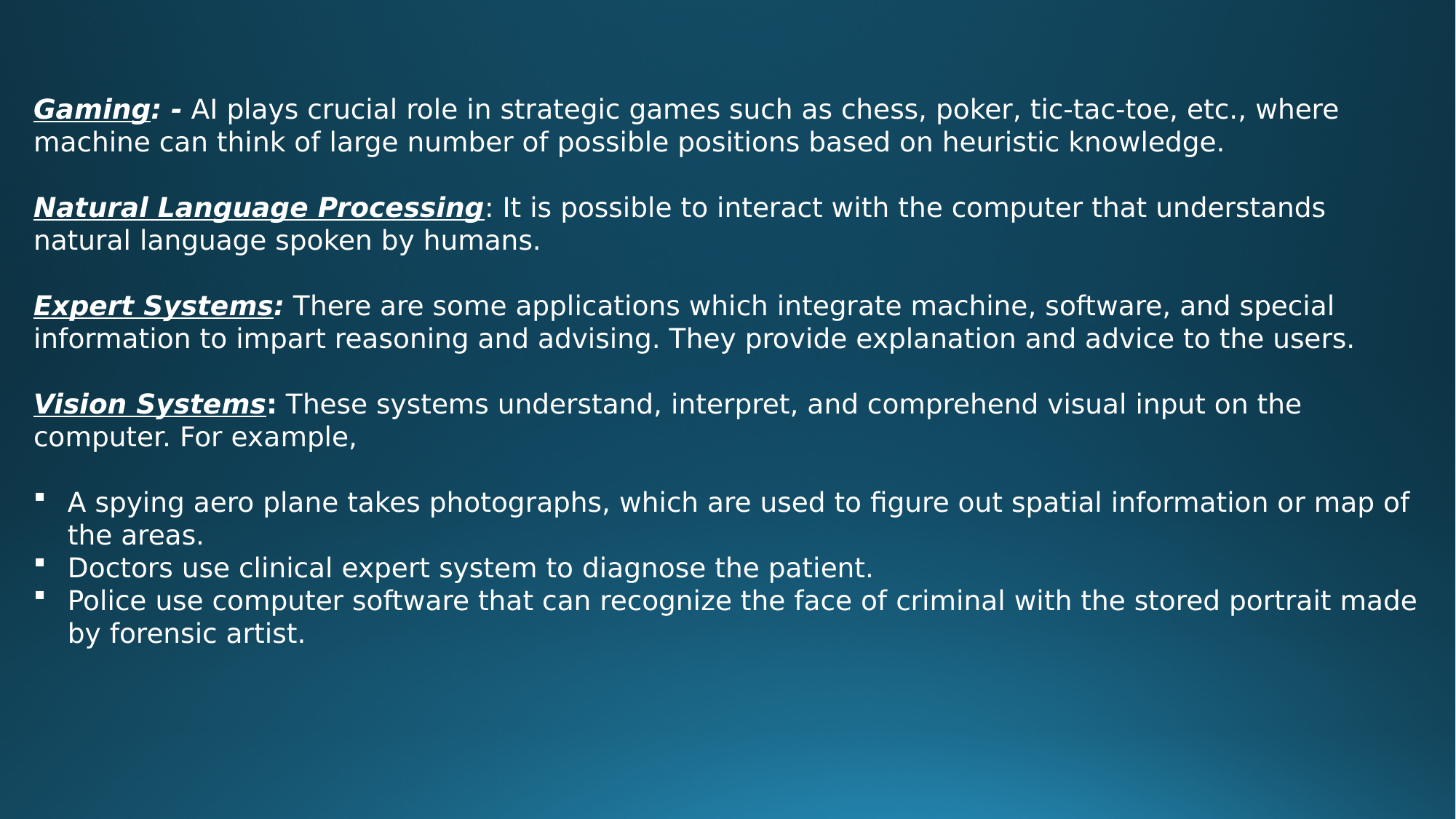

Gaming: - AI plays crucial role in strategic games such as chess, poker, tic-tac-toe, etc., where machine can think of large number of possible positions based on heuristic knowledge.

Natural Language Processing: It is possible to interact with the computer that understands natural language spoken by humans.

Expert Systems: There are some applications which integrate machine, software, and special information to impart reasoning and advising. They provide explanation and advice to the users.

Vision Systems: These systems understand, interpret, and comprehend visual input on the computer. For example,

A spying aero plane takes photographs, which are used to figure out spatial information or map of the areas.
Doctors use clinical expert system to diagnose the patient.
Police use computer software that can recognize the face of criminal with the stored portrait made by forensic artist.